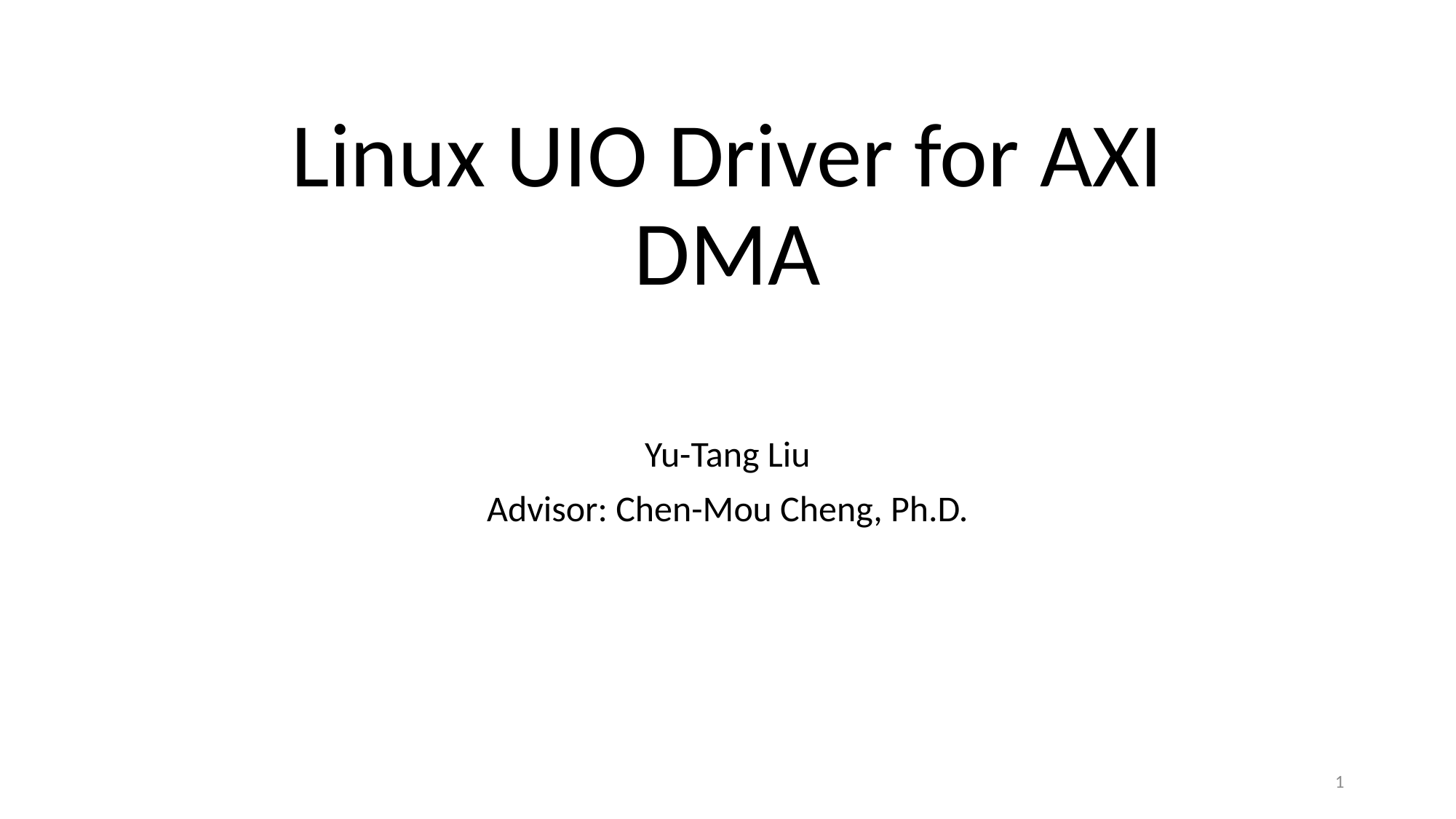

# Linux UIO Driver for AXI DMA
Yu-Tang Liu
Advisor: Chen-Mou Cheng, Ph.D.
1